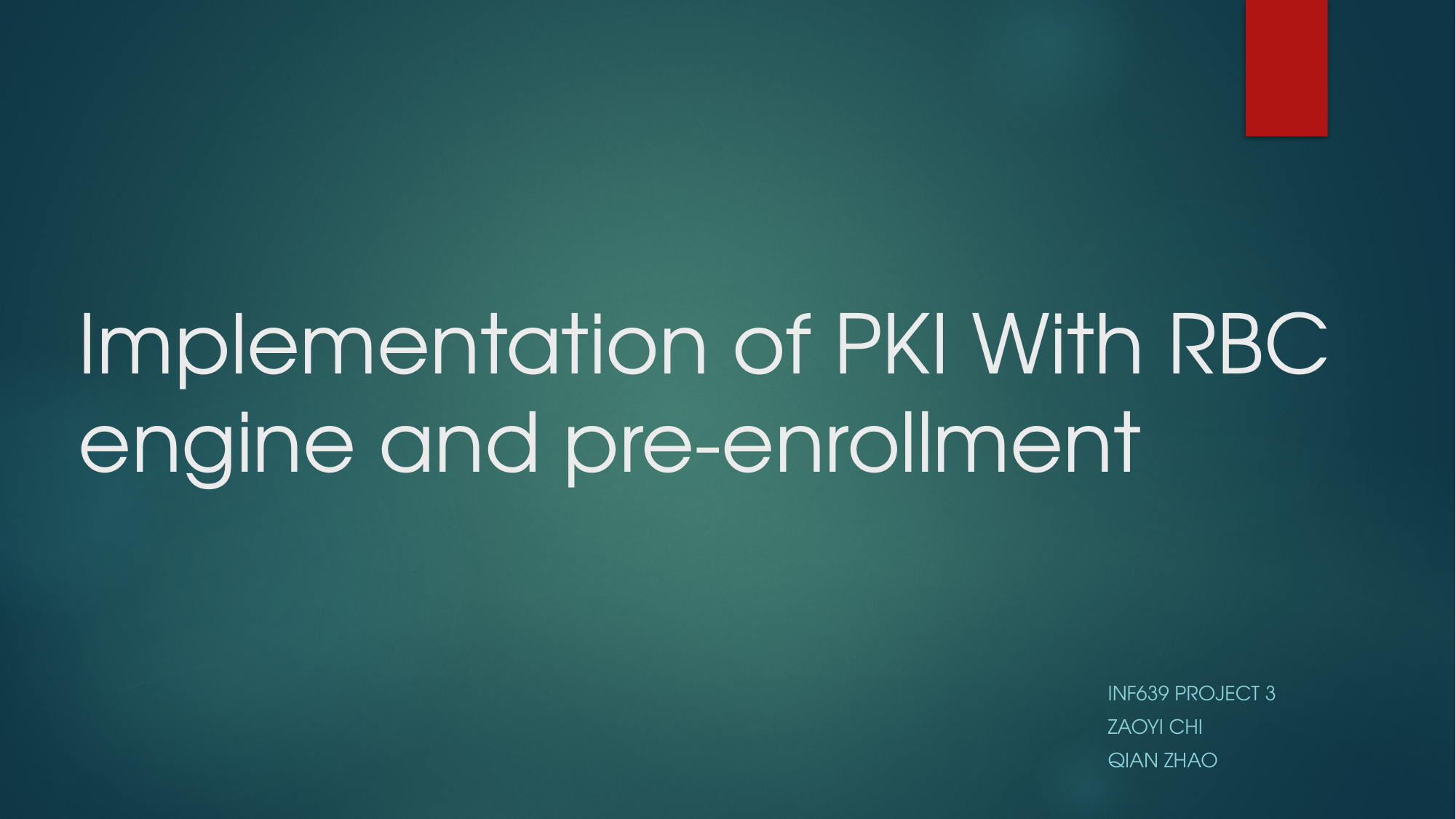

# Implementation of PKI With RBC engine and pre-enrollment
INF639 Project 3
Zaoyi CHI
Qian ZHao